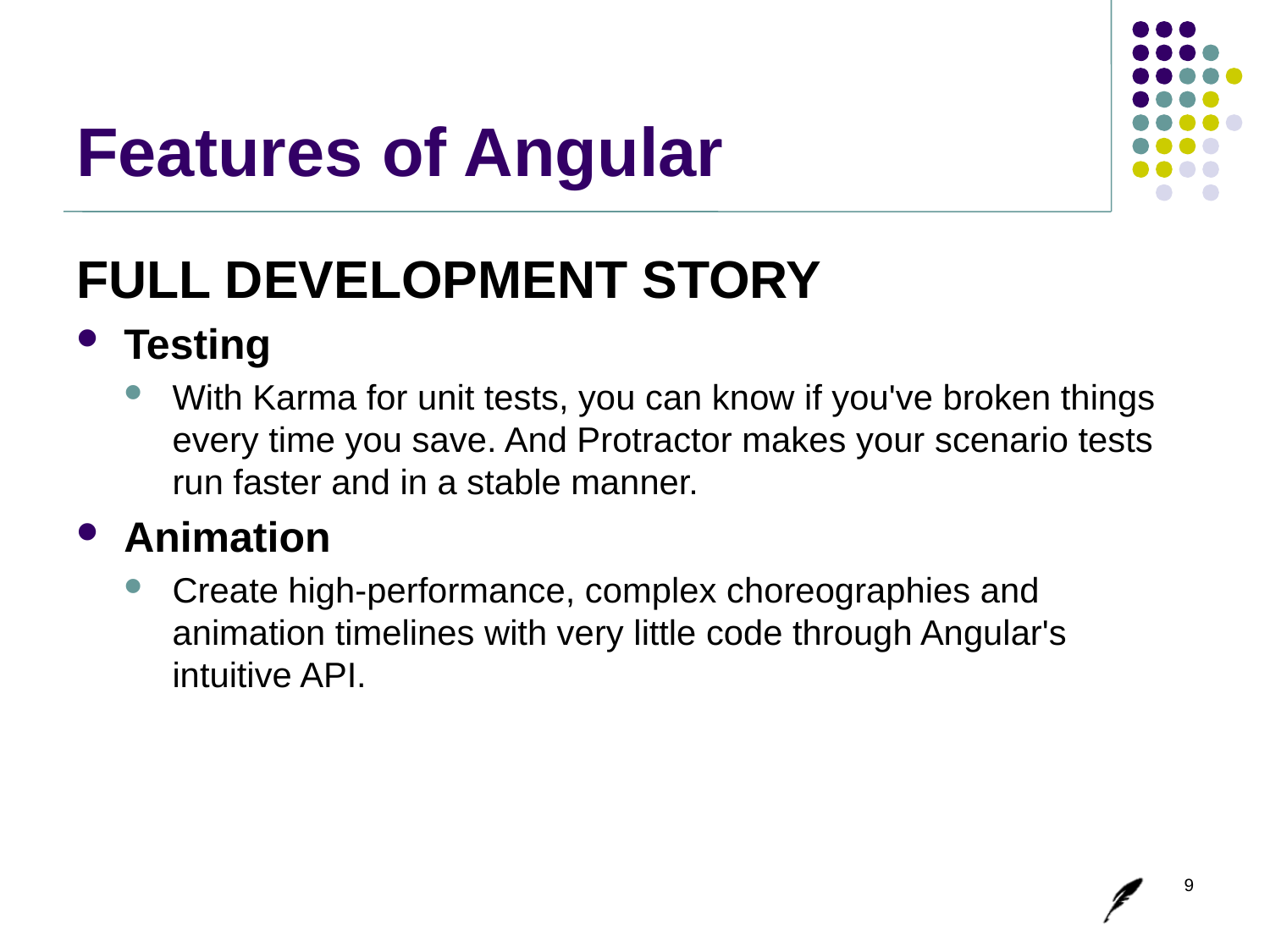

# Features of Angular
FULL DEVELOPMENT STORY
Testing
With Karma for unit tests, you can know if you've broken things every time you save. And Protractor makes your scenario tests run faster and in a stable manner.
Animation
Create high-performance, complex choreographies and animation timelines with very little code through Angular's intuitive API.

9